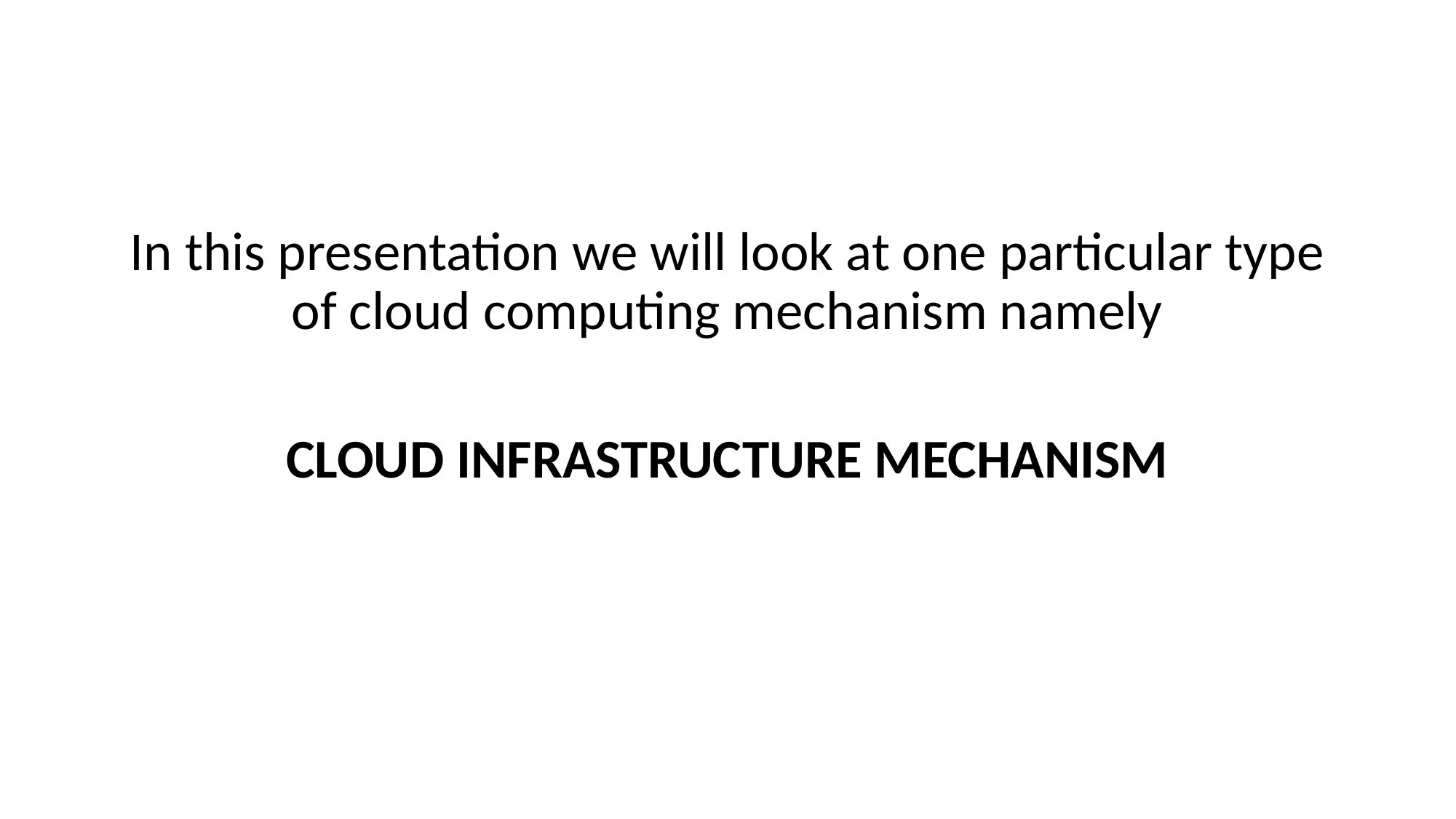

# In this presentation we will look at one particular type of cloud computing mechanism namely

CLOUD INFRASTRUCTURE MECHANISM